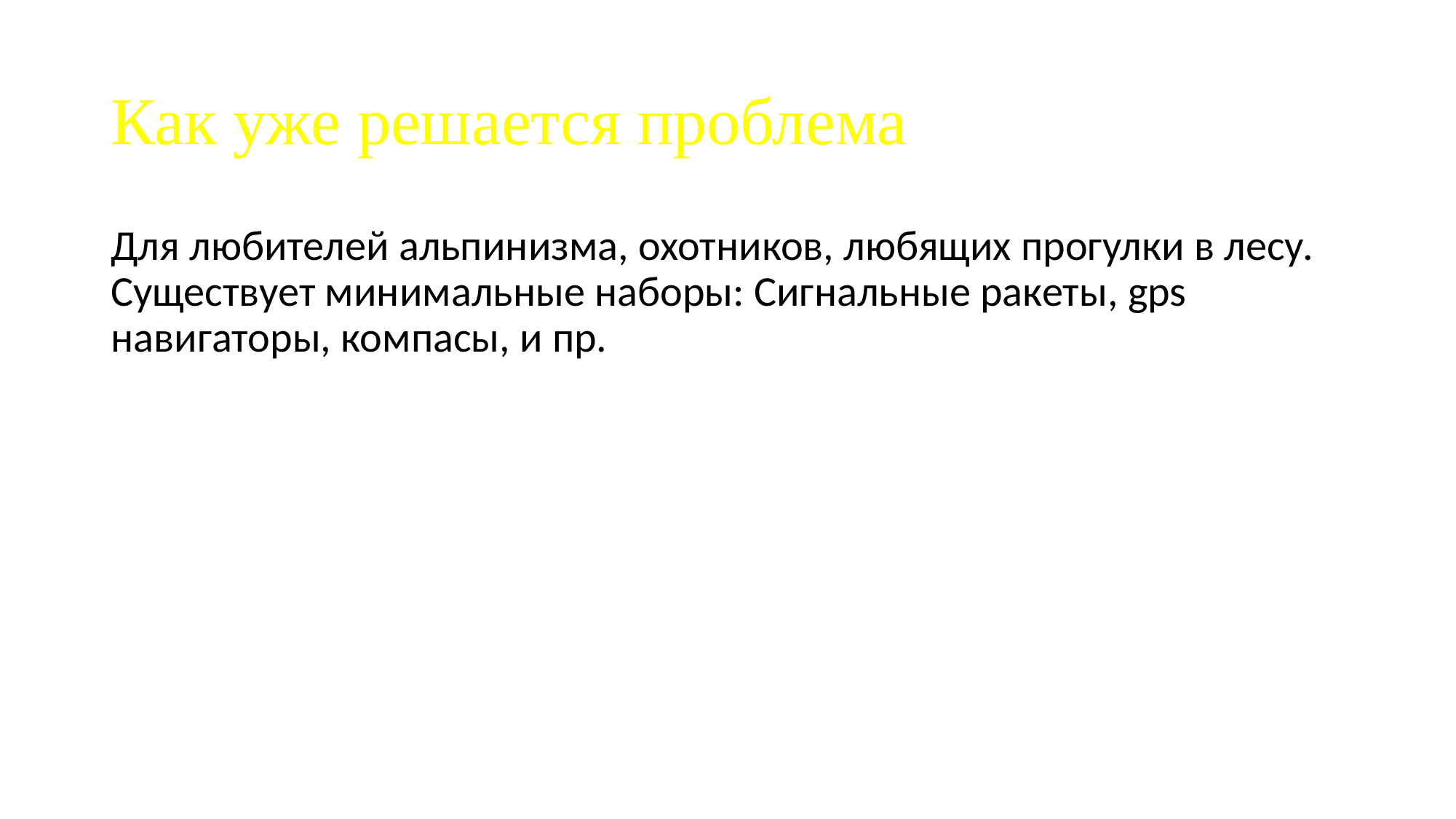

# Как уже решается проблема
Для любителей альпинизма, охотников, любящих прогулки в лесу. Существует минимальные наборы: Сигнальные ракеты, gps навигаторы, компасы, и пр.